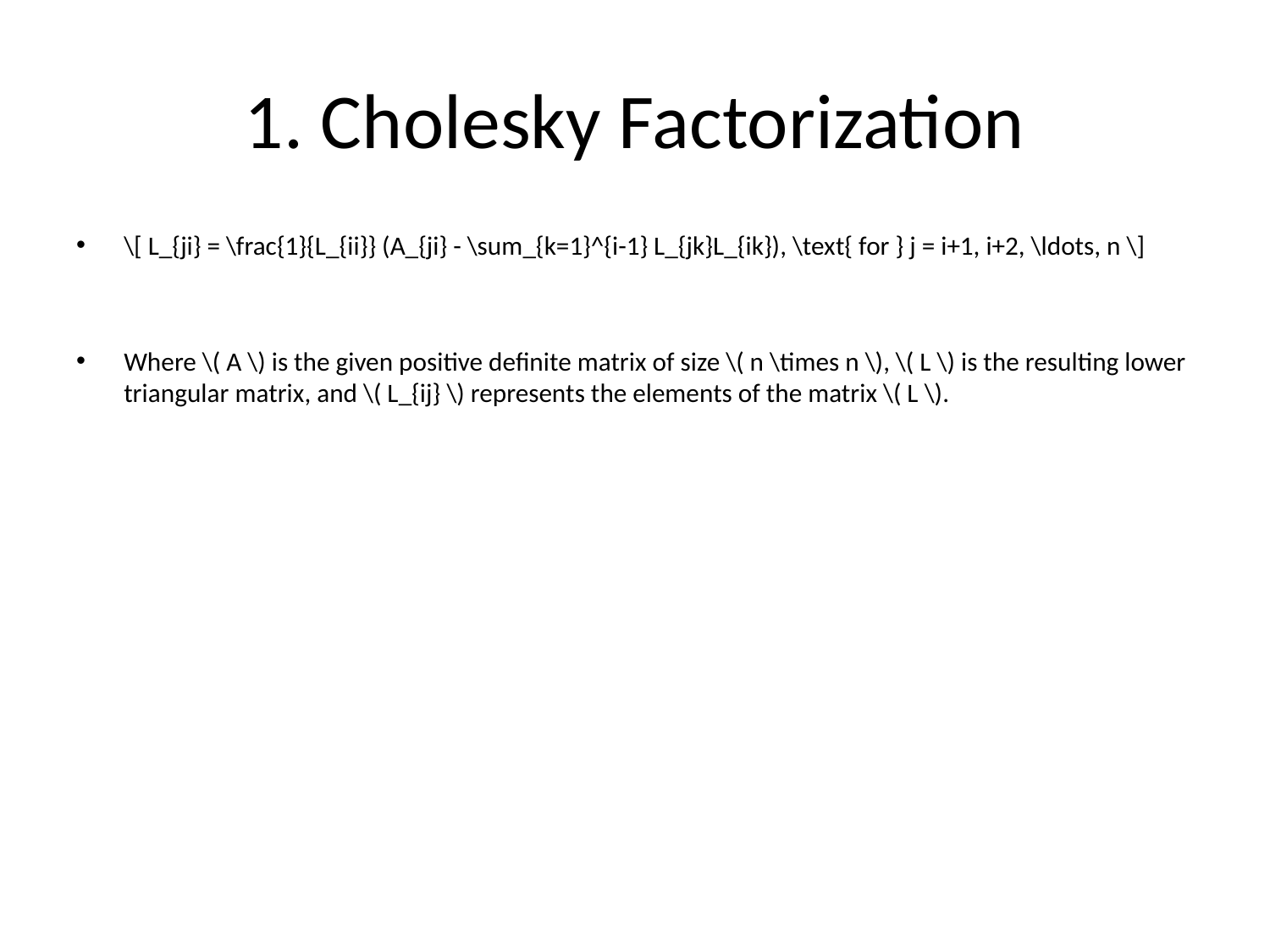

# 1. Cholesky Factorization
\[ L_{ji} = \frac{1}{L_{ii}} (A_{ji} - \sum_{k=1}^{i-1} L_{jk}L_{ik}), \text{ for } j = i+1, i+2, \ldots, n \]

Where \( A \) is the given positive definite matrix of size \( n \times n \), \( L \) is the resulting lower triangular matrix, and \( L_{ij} \) represents the elements of the matrix \( L \).